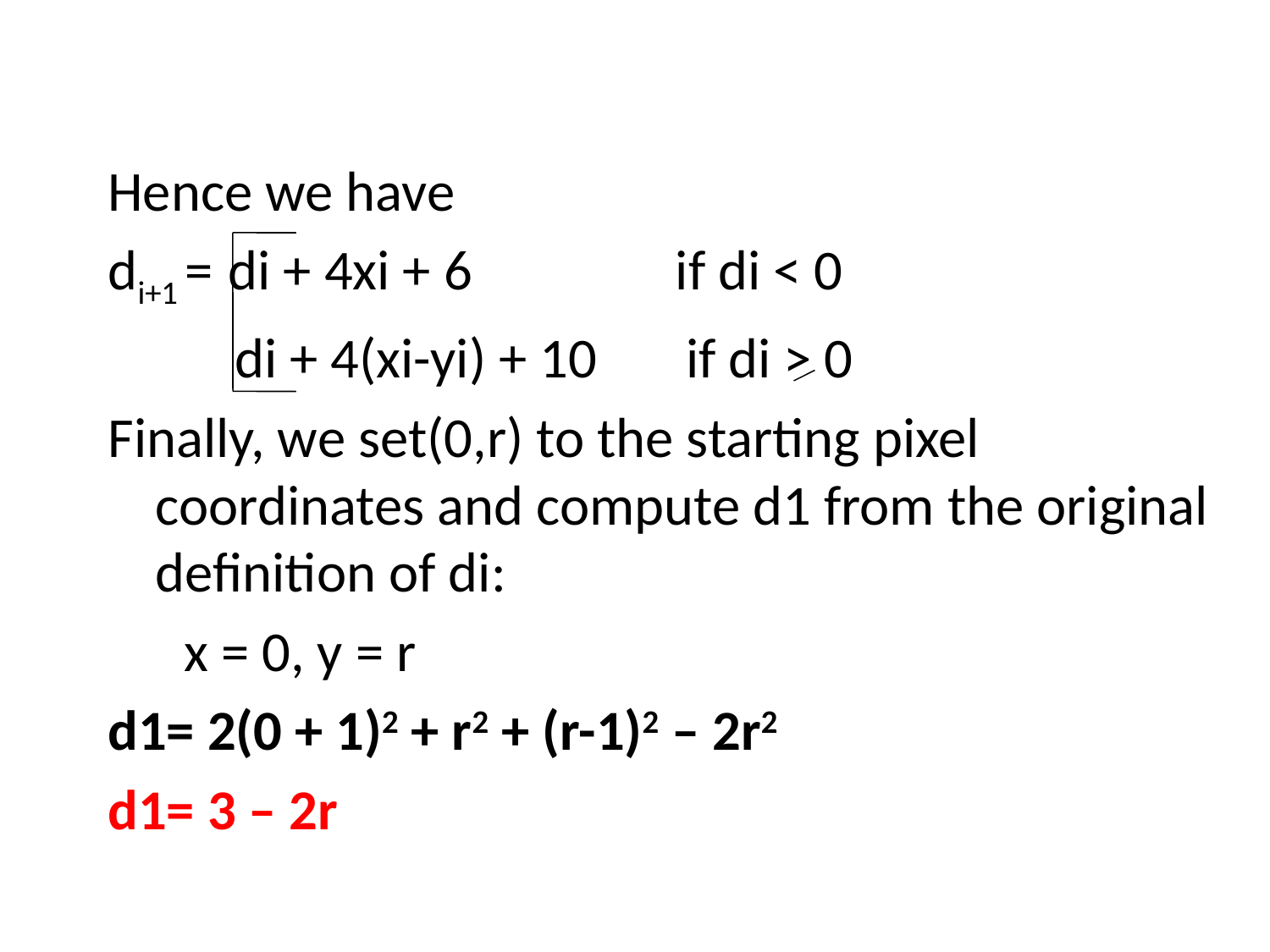

Hence we have
di+1 =  di + 4xi + 6                if di < 0
          di + 4(xi-yi) + 10       if di > 0
Finally, we set(0,r) to the starting pixel coordinates and compute d1 from the original definition of di:
      x = 0, y = r
d1= 2(0 + 1)2 + r2 + (r-1)2 – 2r2
d1= 3 – 2r